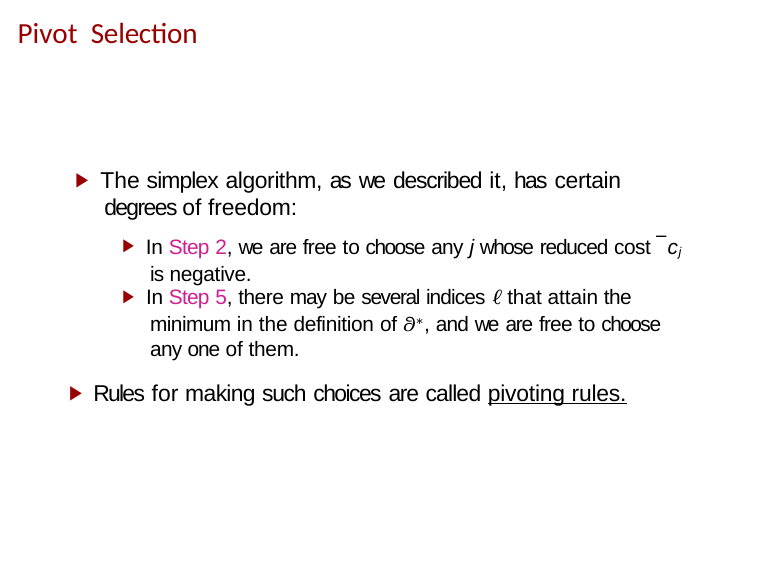

# Pivot Selection
▶ The simplex algorithm, as we described it, has certain degrees of freedom:
▶ In Step 2, we are free to choose any j whose reduced cost ¯cj is negative.
▶ In Step 5, there may be several indices ℓ that attain the minimum in the definition of θ∗, and we are free to choose any one of them.
▶ Rules for making such choices are called pivoting rules.